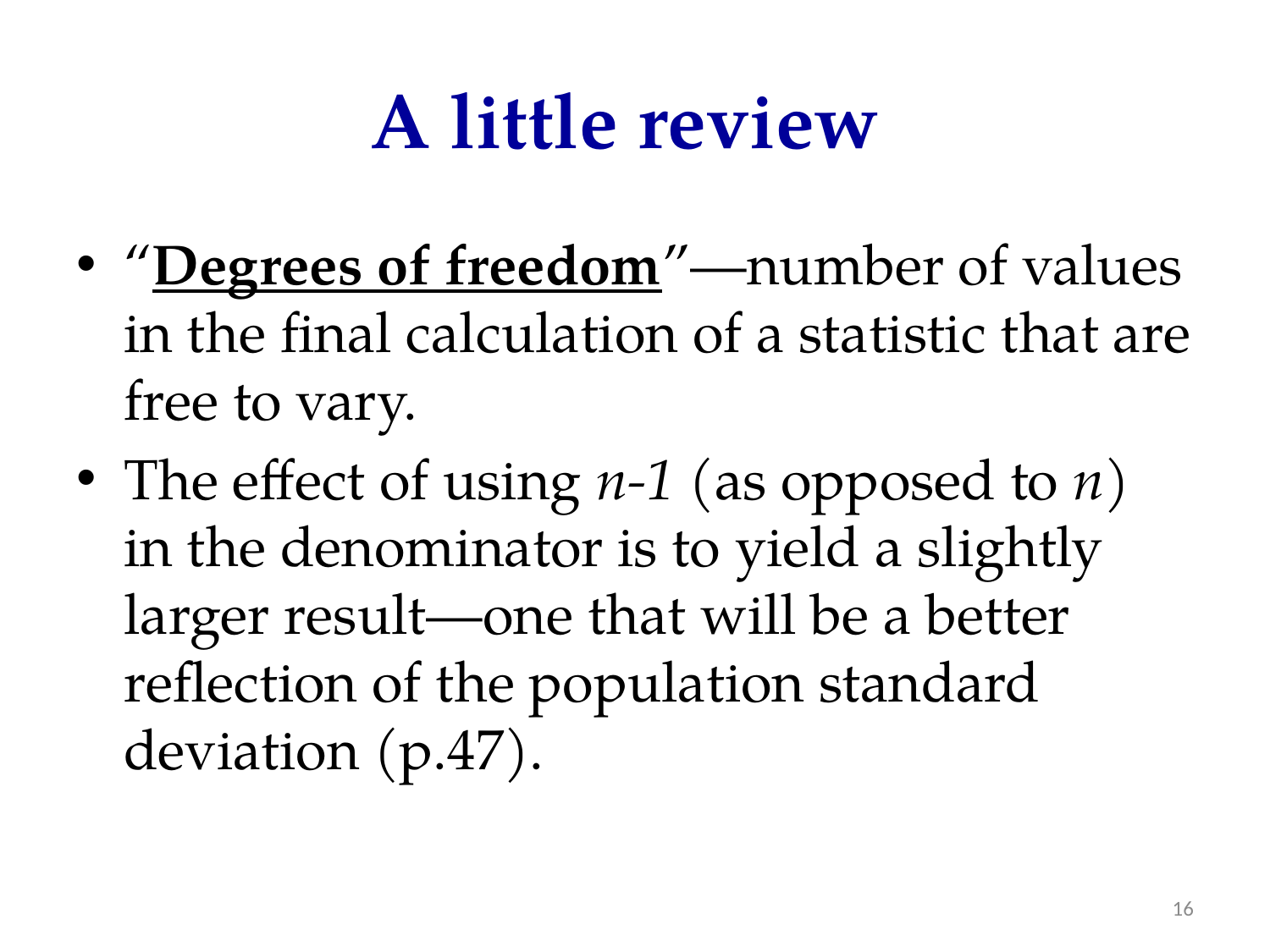

# A little review
“Degrees of freedom”—number of values in the final calculation of a statistic that are free to vary.
The effect of using n-1 (as opposed to n) in the denominator is to yield a slightly larger result—one that will be a better reflection of the population standard deviation (p.47).
16